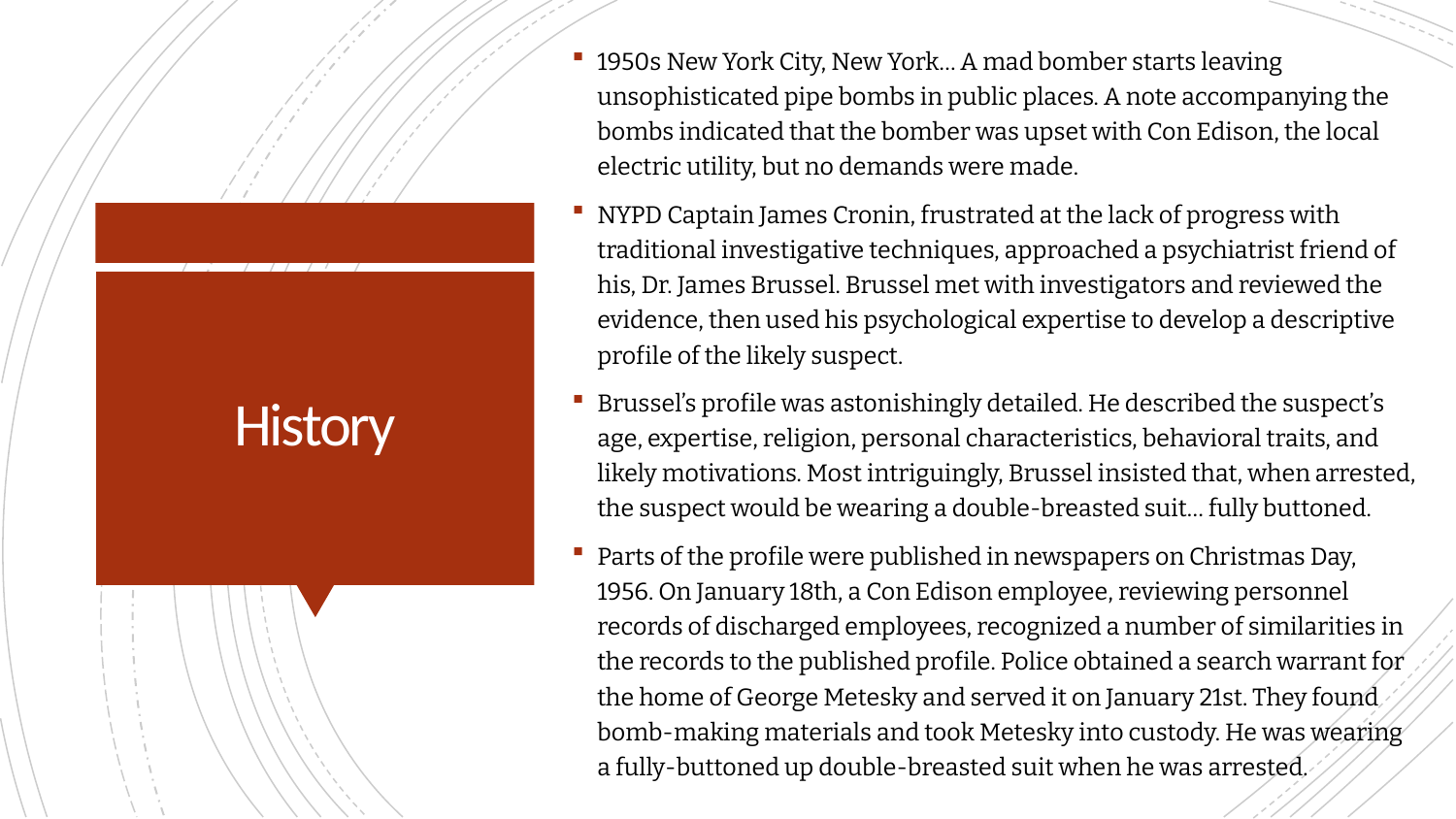

1950s New York City, New York… A mad bomber starts leaving unsophisticated pipe bombs in public places. A note accompanying the bombs indicated that the bomber was upset with Con Edison, the local electric utility, but no demands were made.
NYPD Captain James Cronin, frustrated at the lack of progress with traditional investigative techniques, approached a psychiatrist friend of his, Dr. James Brussel. Brussel met with investigators and reviewed the evidence, then used his psychological expertise to develop a descriptive profile of the likely suspect.
Brussel’s profile was astonishingly detailed. He described the suspect’s age, expertise, religion, personal characteristics, behavioral traits, and likely motivations. Most intriguingly, Brussel insisted that, when arrested, the suspect would be wearing a double-breasted suit… fully buttoned.
Parts of the profile were published in newspapers on Christmas Day, 1956. On January 18th, a Con Edison employee, reviewing personnel records of discharged employees, recognized a number of similarities in the records to the published profile. Police obtained a search warrant for the home of George Metesky and served it on January 21st. They found bomb-making materials and took Metesky into custody. He was wearing a fully-buttoned up double-breasted suit when he was arrested.
# History